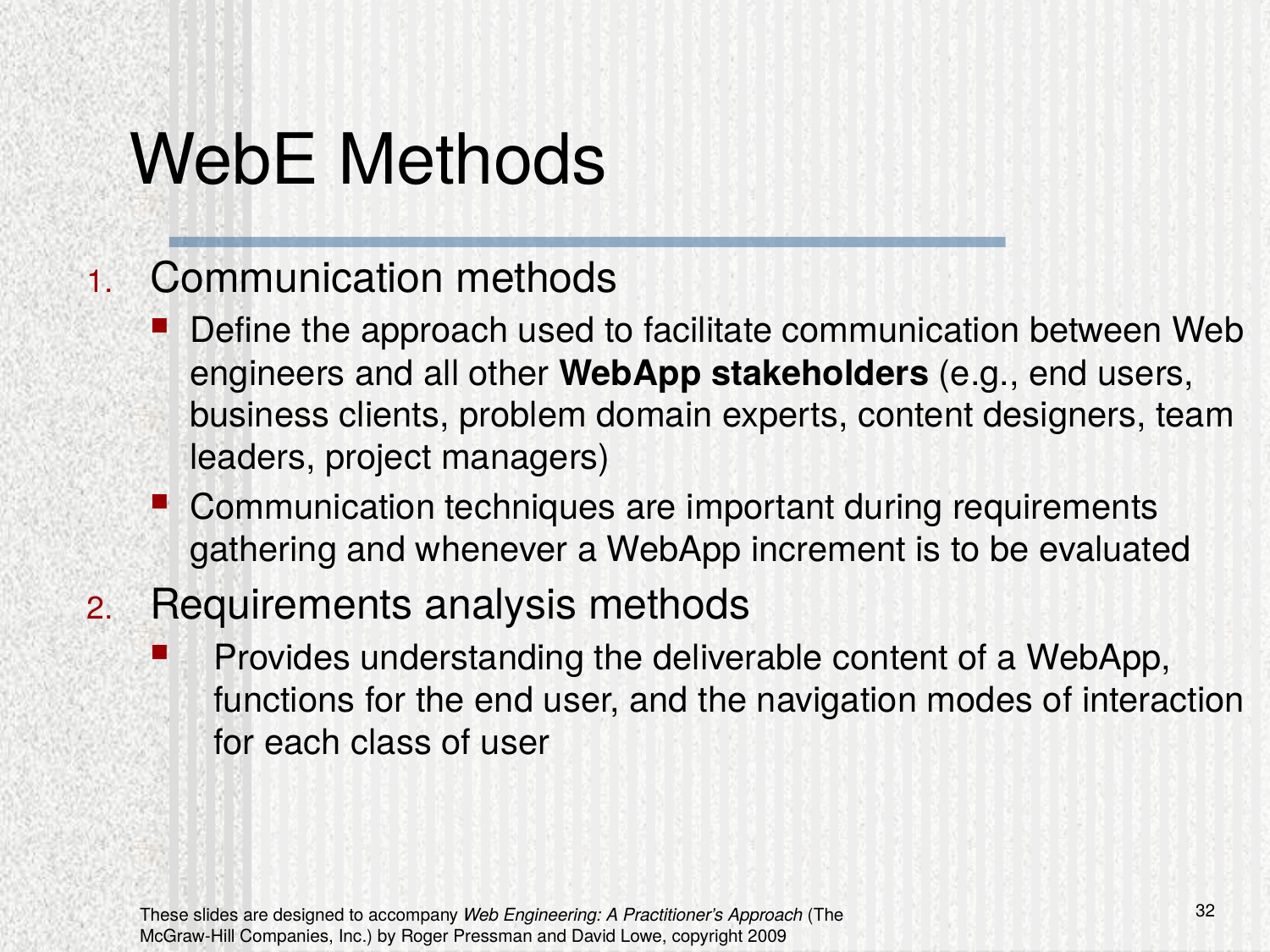

# WebE Methods
Communication methods
Define the approach used to facilitate communication between Web engineers and all other WebApp stakeholders (e.g., end users, business clients, problem domain experts, content designers, team leaders, project managers)
Communication techniques are important during requirements gathering and whenever a WebApp increment is to be evaluated
Requirements analysis methods
Provides understanding the deliverable content of a WebApp, functions for the end user, and the navigation modes of interaction for each class of user
32
These slides are designed to accompany Web Engineering: A Practitioner’s Approach (The McGraw-Hill Companies, Inc.) by Roger Pressman and David Lowe, copyright 2009